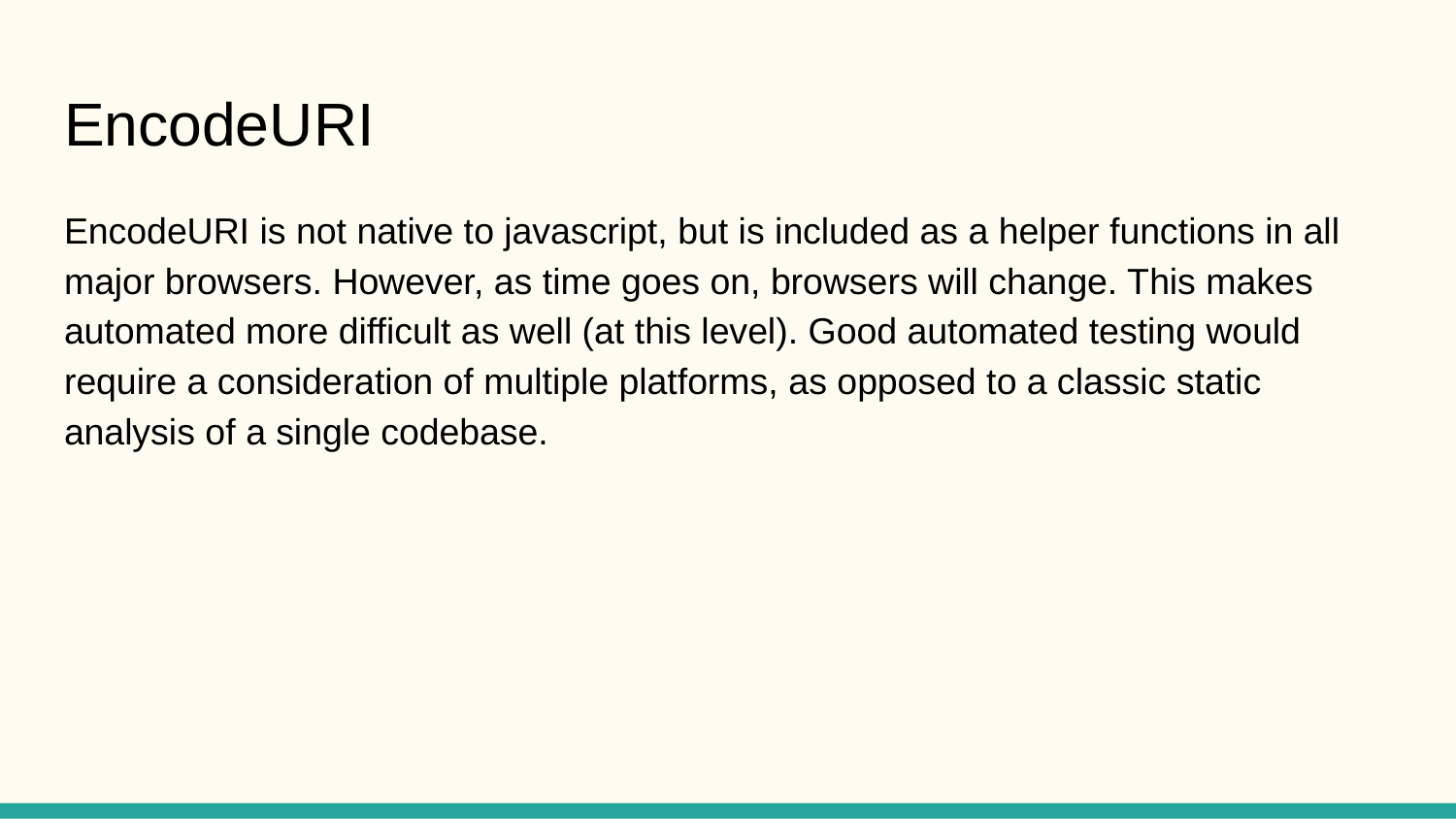

# EncodeURI
EncodeURI is not native to javascript, but is included as a helper functions in all major browsers. However, as time goes on, browsers will change. This makes automated more difficult as well (at this level). Good automated testing would require a consideration of multiple platforms, as opposed to a classic static analysis of a single codebase.